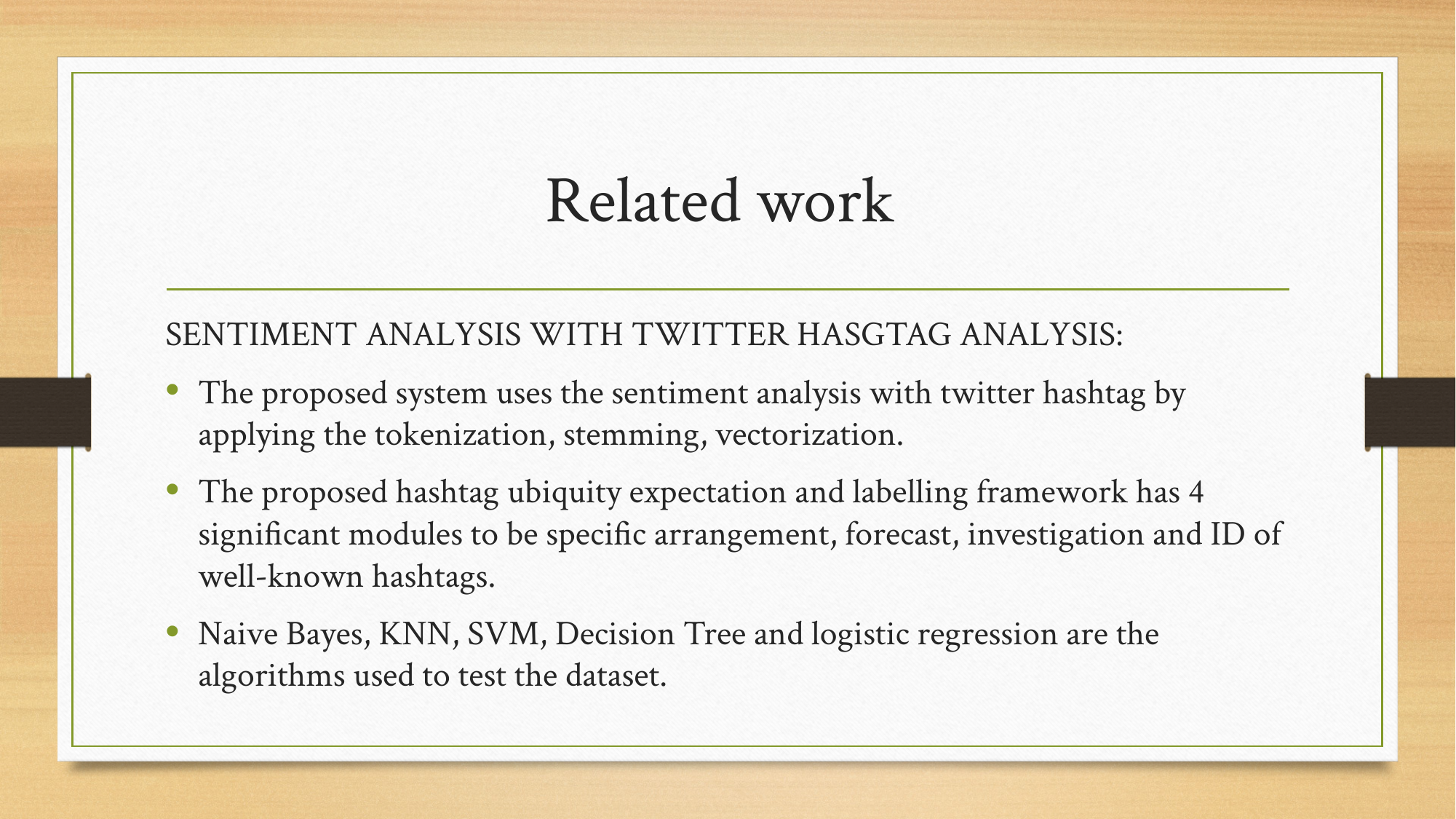

# Related work
SENTIMENT ANALYSIS WITH TWITTER HASGTAG ANALYSIS:
The proposed system uses the sentiment analysis with twitter hashtag by applying the tokenization, stemming, vectorization.
The proposed hashtag ubiquity expectation and labelling framework has 4 significant modules to be specific arrangement, forecast, investigation and ID of well-known hashtags.
Naive Bayes, KNN, SVM, Decision Tree and logistic regression are the algorithms used to test the dataset.